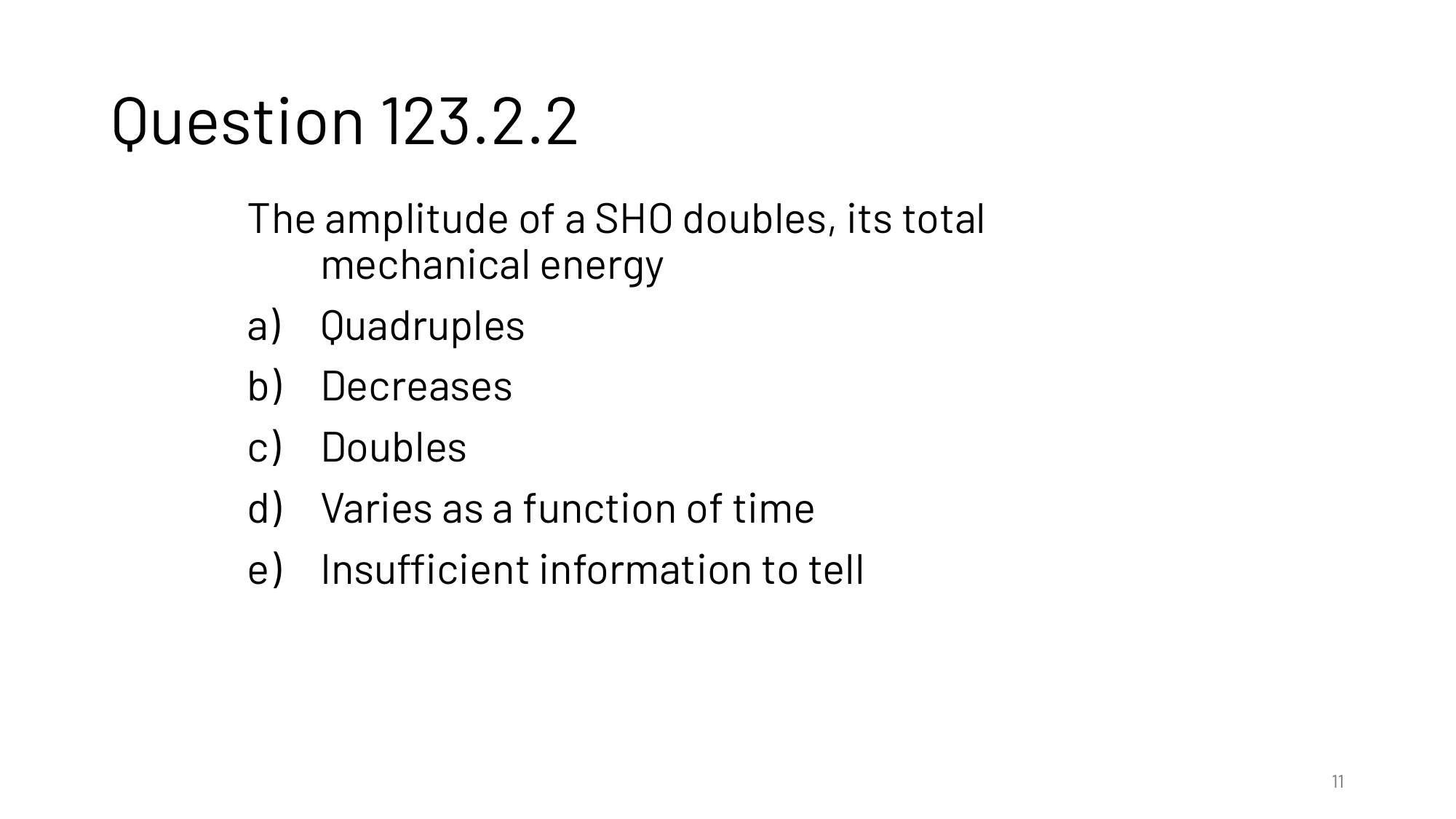

# Question 123.2.2
The amplitude of a SHO doubles, its total mechanical energy
Quadruples
Decreases
Doubles
Varies as a function of time
Insufficient information to tell
11